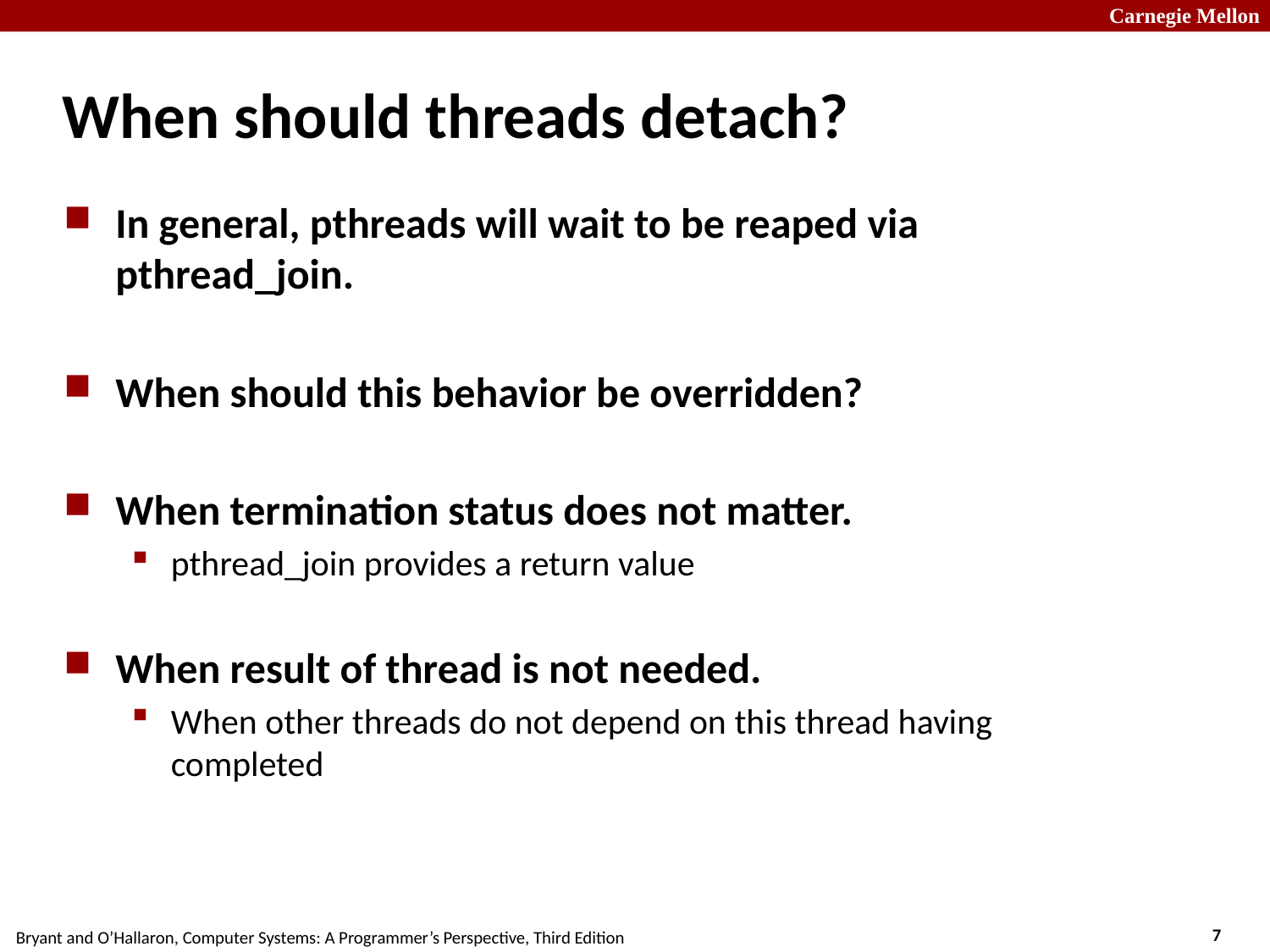

# When should threads detach?
In general, pthreads will wait to be reaped via pthread_join.

When should this behavior be overridden?

When termination status does not matter.
pthread_join provides a return value

When result of thread is not needed.
When other threads do not depend on this thread having completed